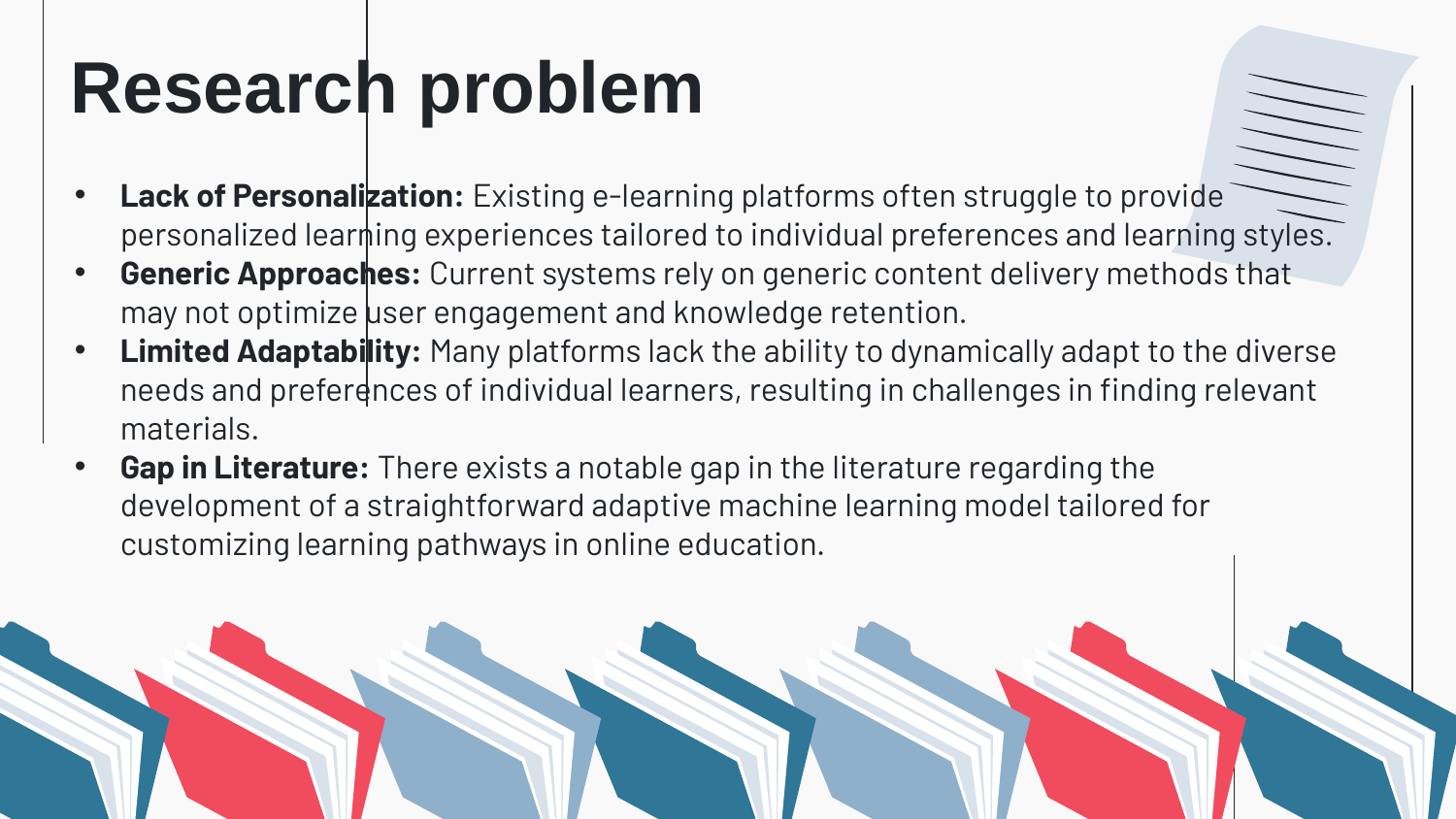

# Research problem

Lack of Personalization: Existing e-learning platforms often struggle to provide personalized learning experiences tailored to individual preferences and learning styles.
Generic Approaches: Current systems rely on generic content delivery methods that may not optimize user engagement and knowledge retention.
Limited Adaptability: Many platforms lack the ability to dynamically adapt to the diverse needs and preferences of individual learners, resulting in challenges in finding relevant materials.
Gap in Literature: There exists a notable gap in the literature regarding the development of a straightforward adaptive machine learning model tailored for customizing learning pathways in online education.